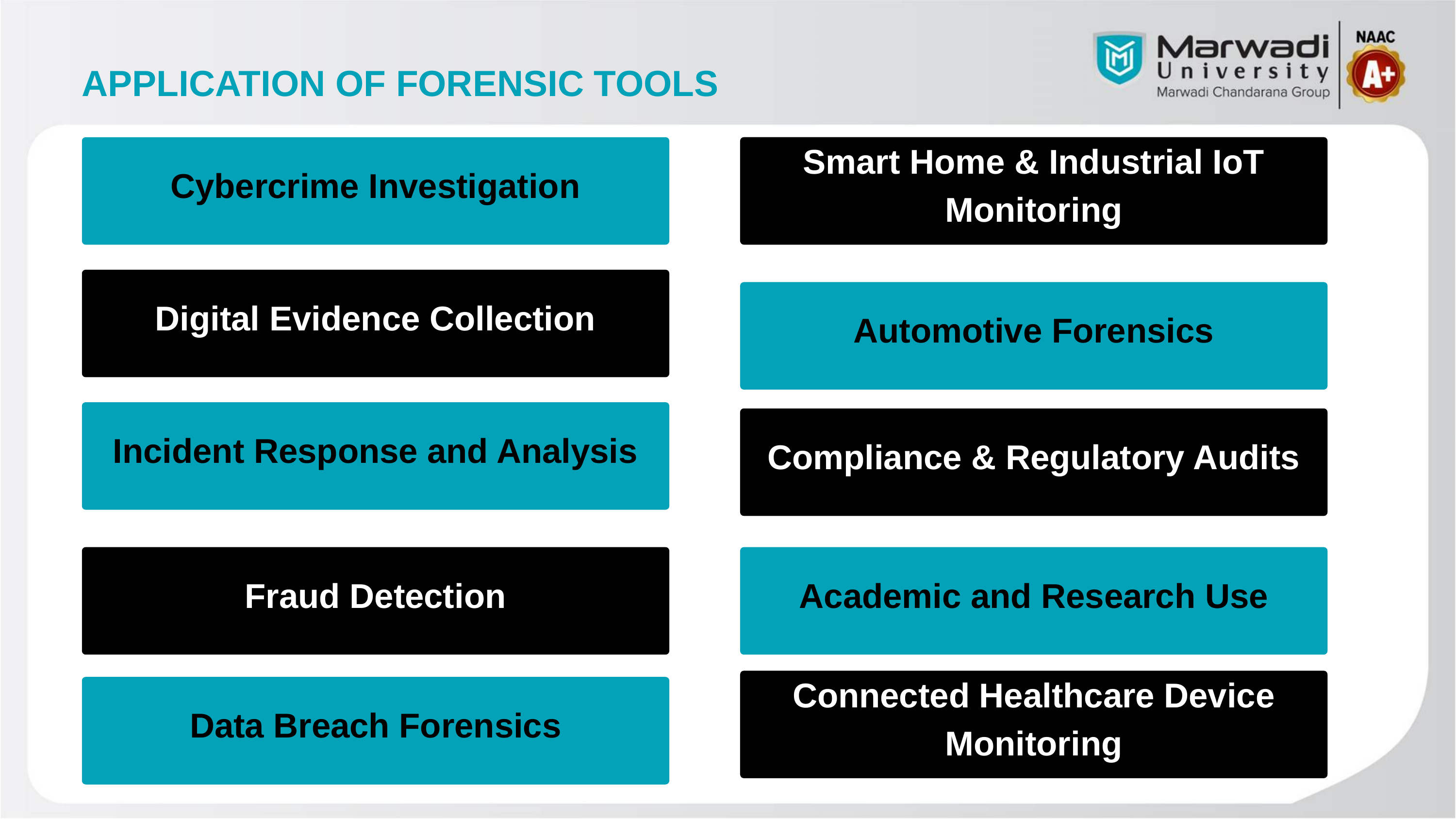

APPLICATION OF FORENSIC TOOLS

Smart Home & Industrial IoT Monitoring

Cybercrime Investigation

Digital Evidence Collection

Automotive Forensics

Incident Response and Analysis

Compliance & Regulatory Audits

Fraud Detection

Academic and Research Use

Connected Healthcare Device Monitoring

Data Breach Forensics